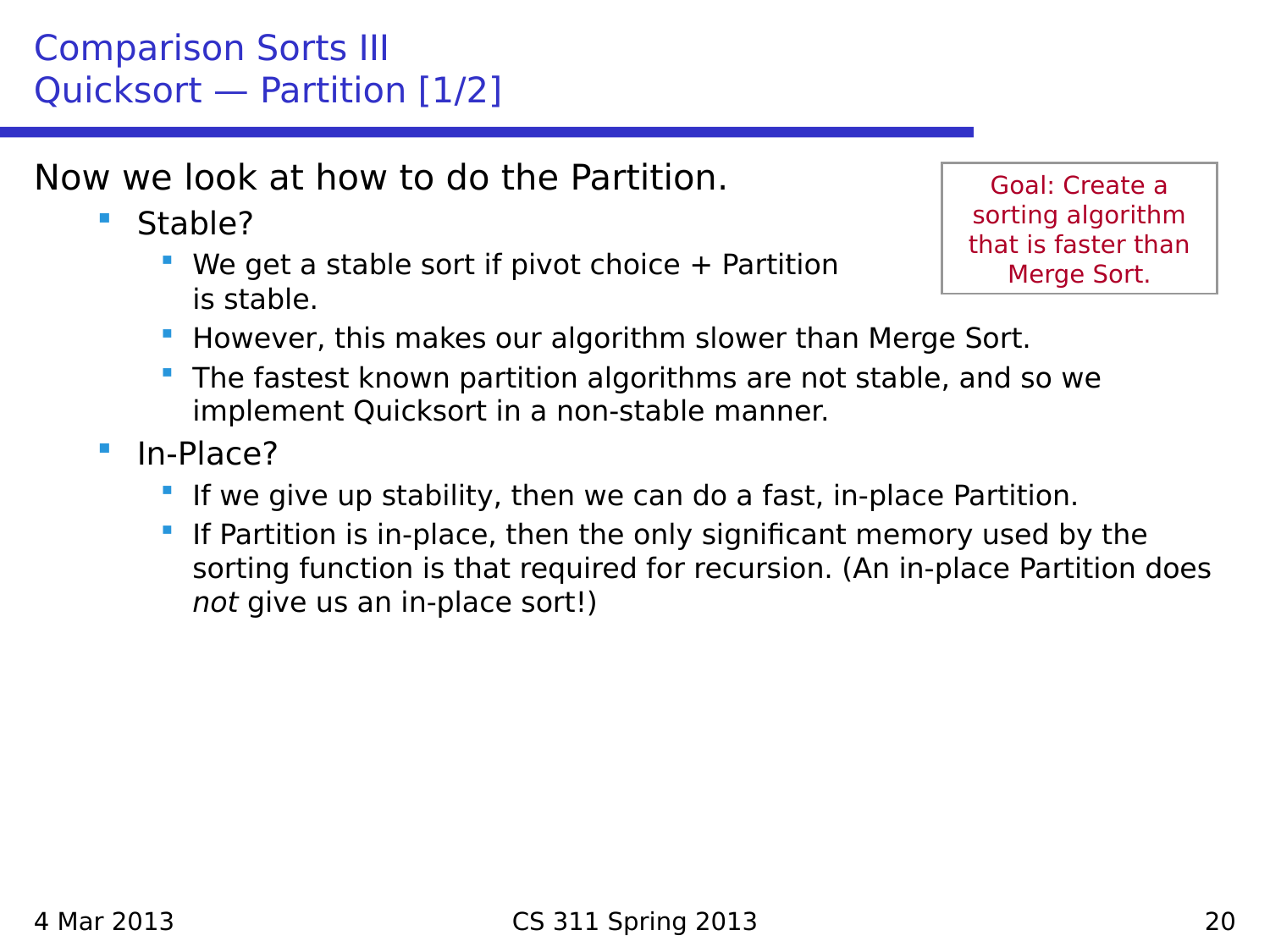

# Comparison Sorts III Quicksort — Partition [1/2]
Now we look at how to do the Partition.
Stable?
We get a stable sort if pivot choice + Partition
is stable.
However, this makes our algorithm slower than Merge Sort.
The fastest known partition algorithms are not stable, and so we implement Quicksort in a non-stable manner.
In-Place?
If we give up stability, then we can do a fast, in-place Partition.
If Partition is in-place, then the only significant memory used by the sorting function is that required for recursion. (An in-place Partition does not give us an in-place sort!)
Goal: Create a sorting algorithm that is faster than Merge Sort.
4 Mar 2013
CS 311 Spring 2013
20